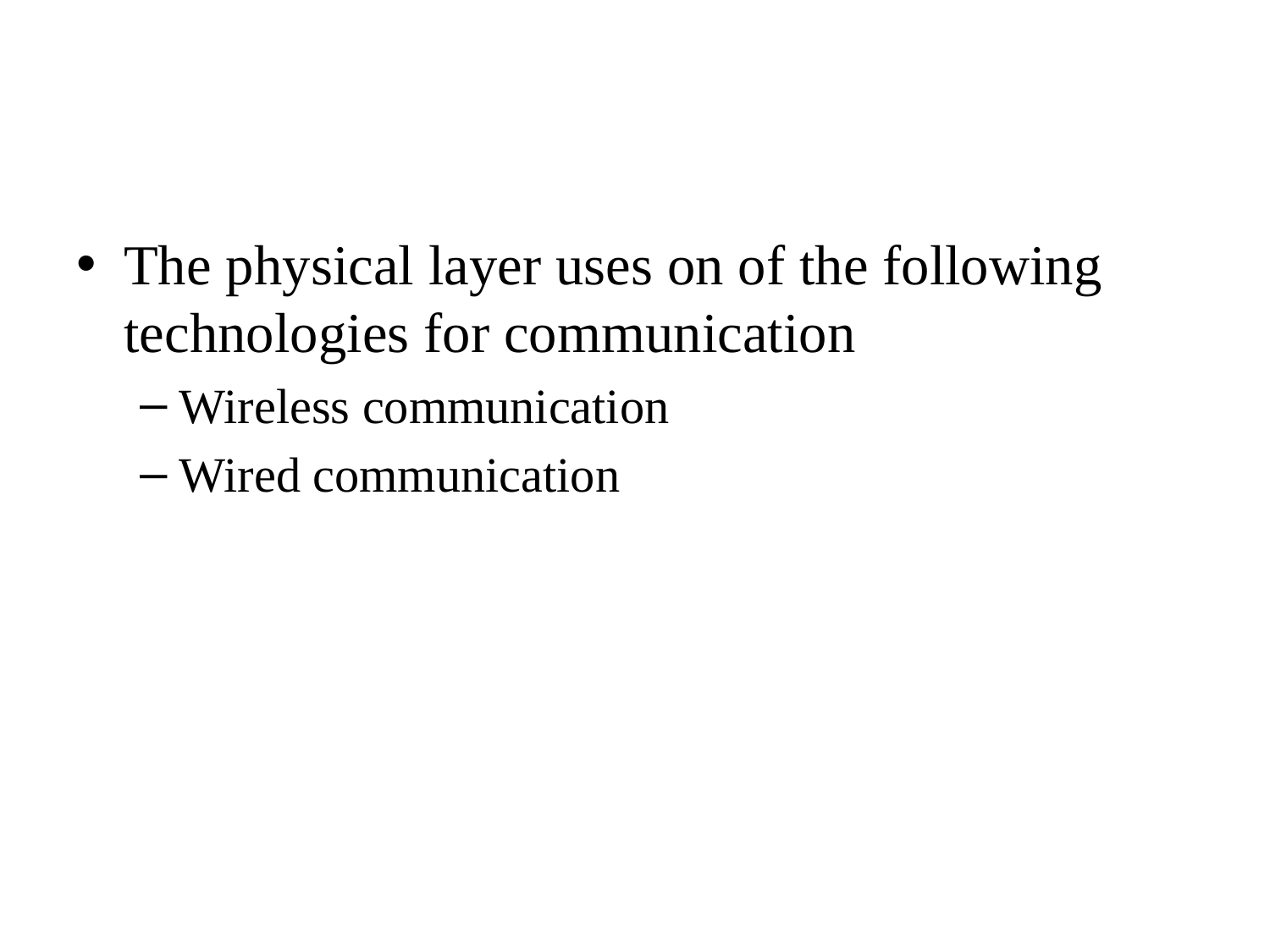

#
The physical layer uses on of the following technologies for communication
Wireless communication
Wired communication